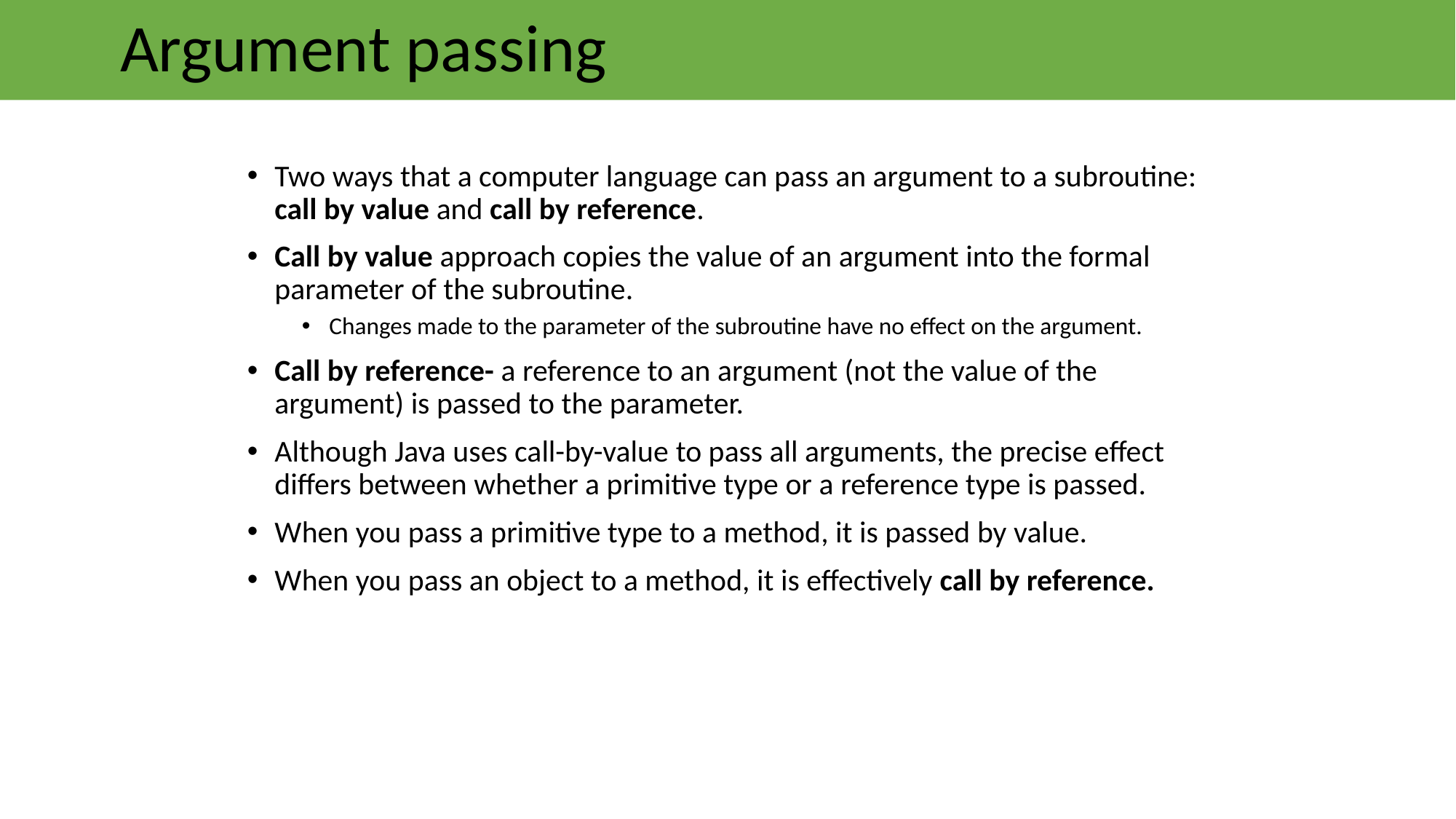

# Argument passing
Two ways that a computer language can pass an argument to a subroutine: call by value and call by reference.
Call by value approach copies the value of an argument into the formal parameter of the subroutine.
Changes made to the parameter of the subroutine have no effect on the argument.
Call by reference- a reference to an argument (not the value of the argument) is passed to the parameter.
Although Java uses call-by-value to pass all arguments, the precise effect differs between whether a primitive type or a reference type is passed.
When you pass a primitive type to a method, it is passed by value.
When you pass an object to a method, it is effectively call by reference.